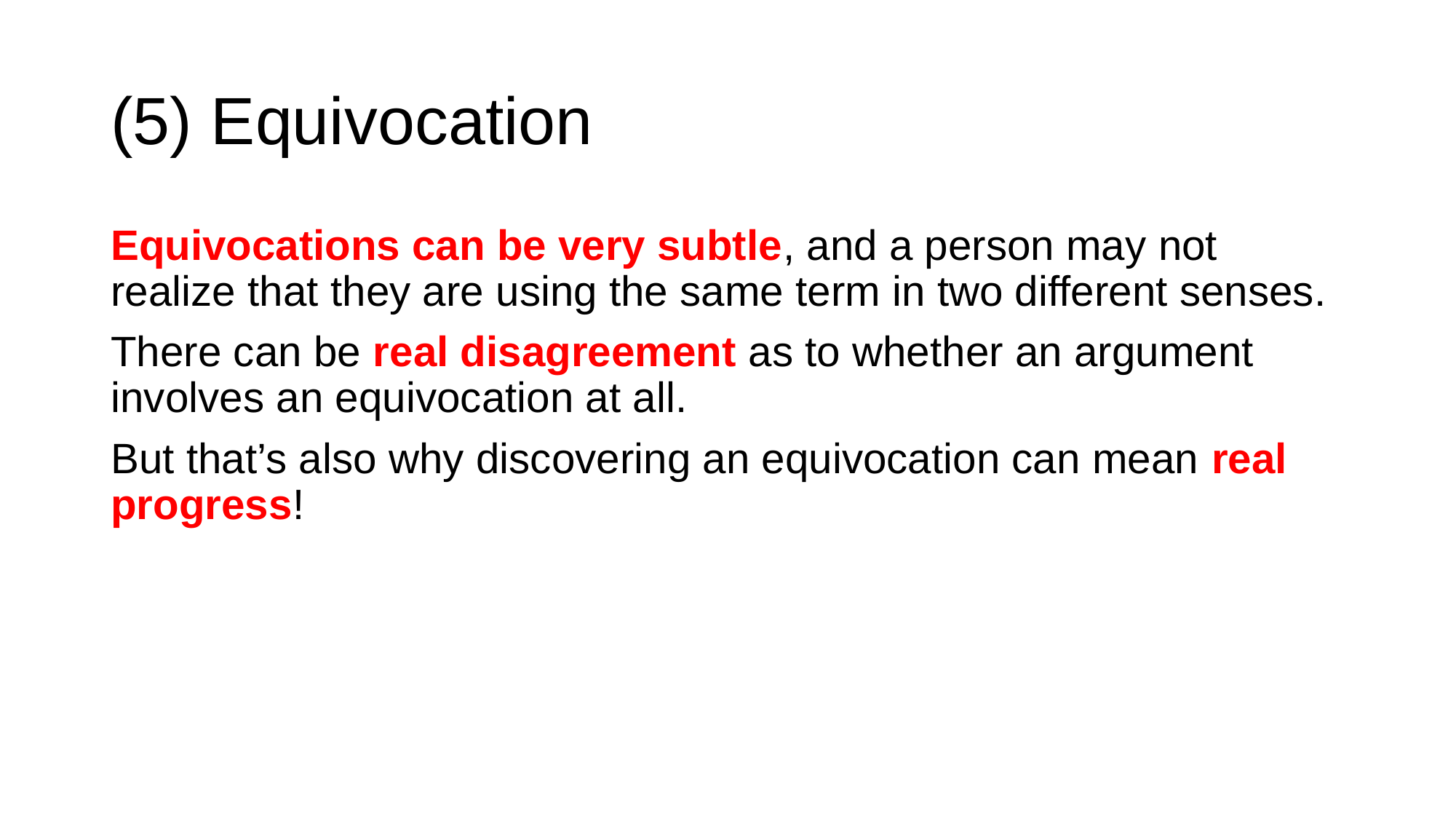

# (5) Equivocation
Equivocations can be very subtle, and a person may not realize that they are using the same term in two different senses.
There can be real disagreement as to whether an argument involves an equivocation at all.
But that’s also why discovering an equivocation can mean real progress!